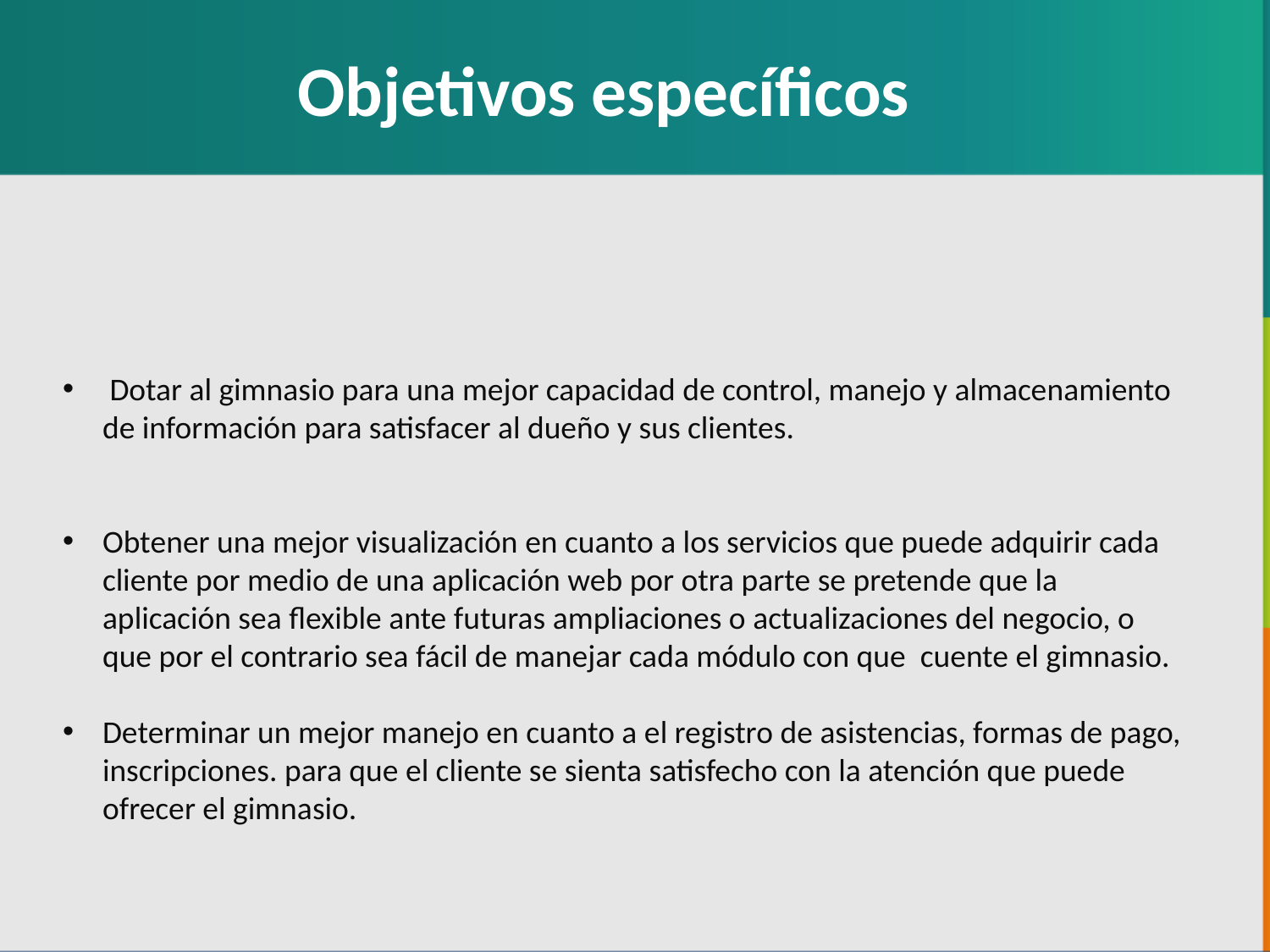

Objetivos específicos

 Dotar al gimnasio para una mejor capacidad de control, manejo y almacenamiento de información para satisfacer al dueño y sus clientes.

Obtener una mejor visualización en cuanto a los servicios que puede adquirir cada cliente por medio de una aplicación web por otra parte se pretende que la aplicación sea flexible ante futuras ampliaciones o actualizaciones del negocio, o que por el contrario sea fácil de manejar cada módulo con que  cuente el gimnasio.

Determinar un mejor manejo en cuanto a el registro de asistencias, formas de pago, inscripciones. para que el cliente se sienta satisfecho con la atención que puede ofrecer el gimnasio.